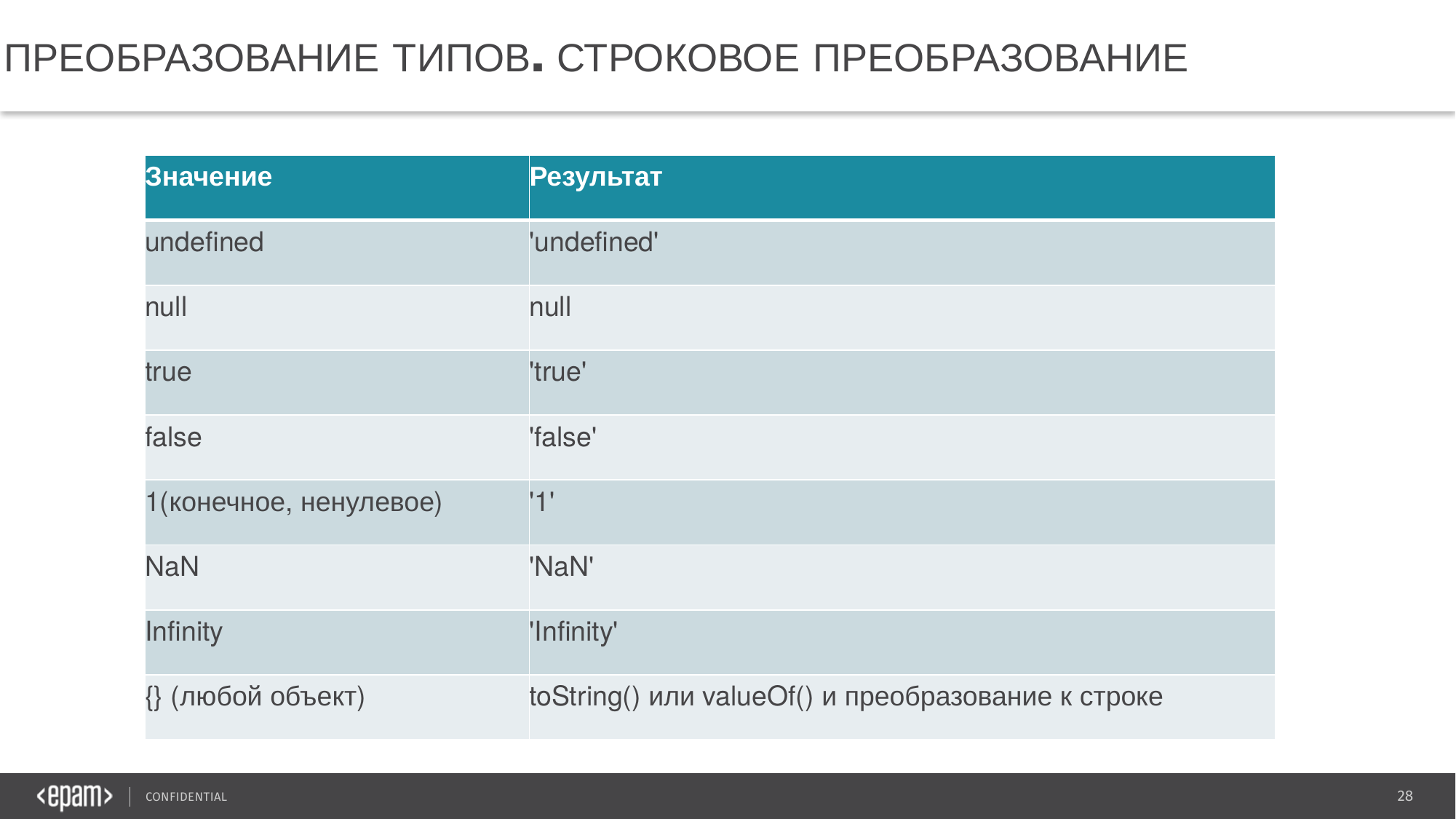

Преобразование типов. Строковое преобразование
| Значение | Результат |
| --- | --- |
| undefined | 'undefined' |
| null | null |
| true | 'true' |
| false | 'false' |
| 1(конечное, ненулевое) | '1' |
| NaN | 'NaN' |
| Infinity | 'Infinity' |
| {} (любой объект) | toString() или valueOf() и преобразование к строке |
28